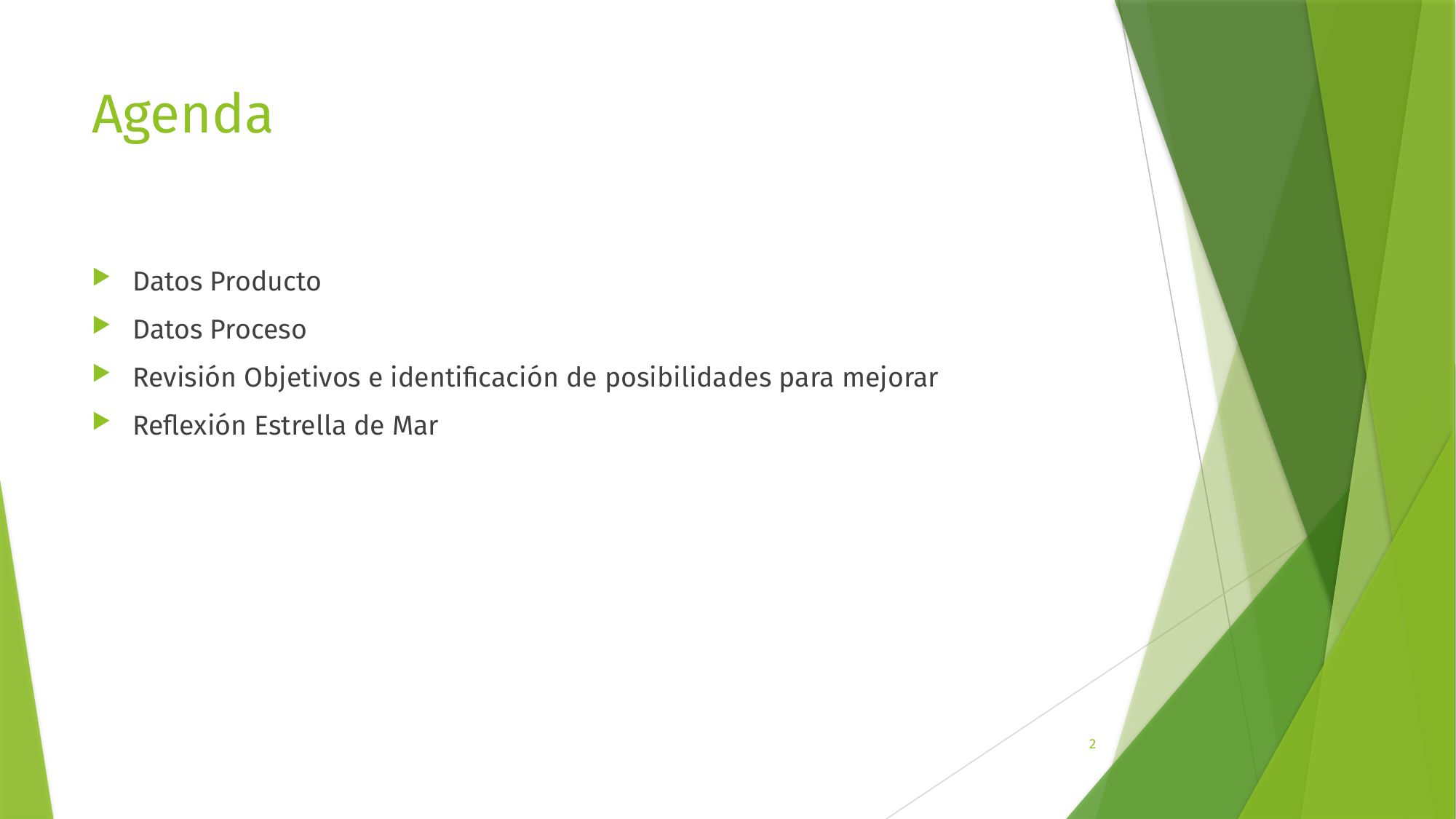

# Agenda
Datos Producto
Datos Proceso
Revisión Objetivos e identificación de posibilidades para mejorar
Reflexión Estrella de Mar

2